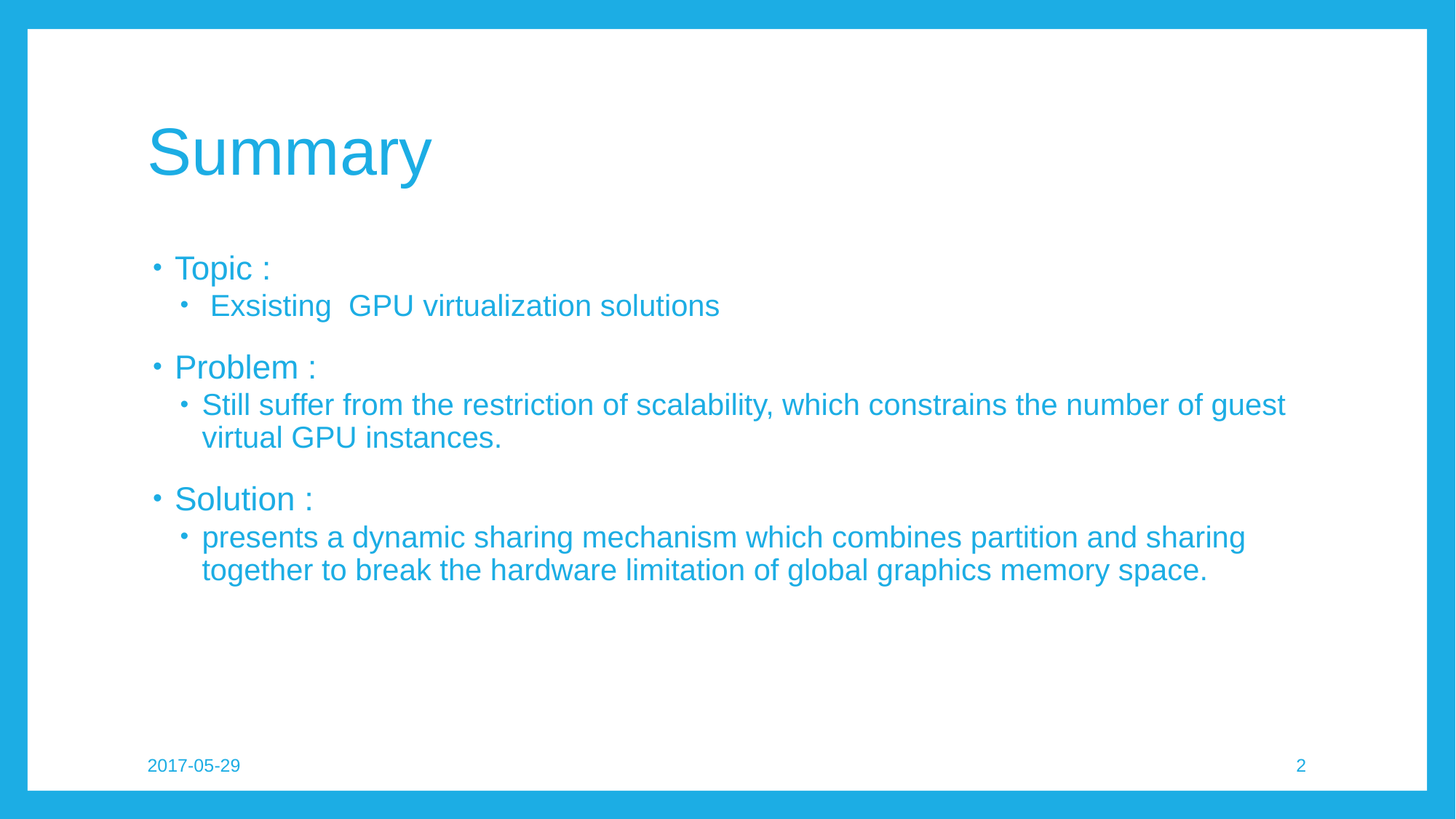

# Summary
Topic :
 Exsisting  GPU virtualization solutions
Problem :
Still suffer from the restriction of scalability, which constrains the number of guest virtual GPU instances.
Solution :
presents a dynamic sharing mechanism which combines partition and sharing together to break the hardware limitation of global graphics memory space.
2017-05-29
2